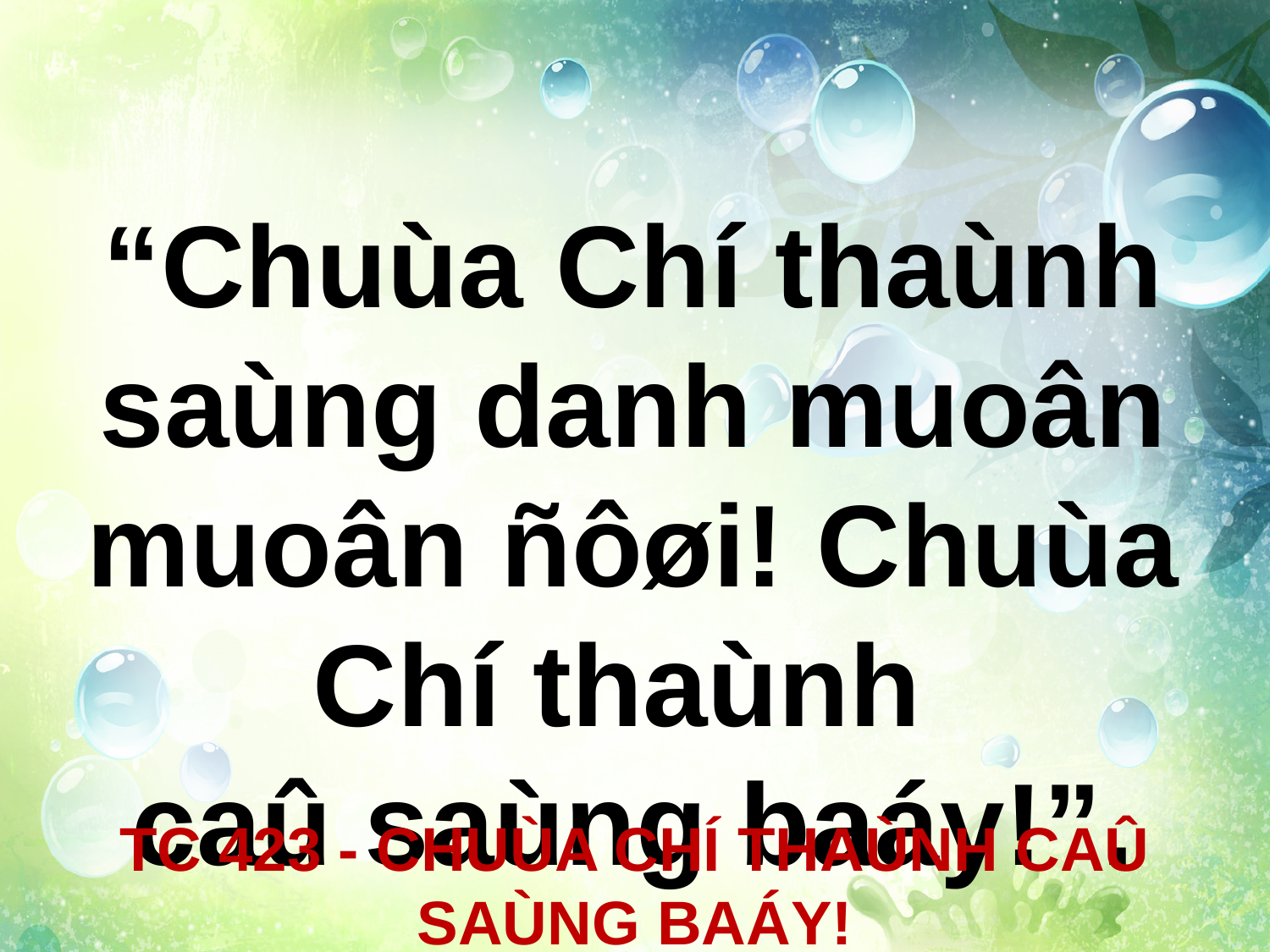

“Chuùa Chí thaùnh saùng danh muoân muoân ñôøi! Chuùa Chí thaùnh
caû saùng baáy!”.
TC 423 - CHUÙA CHÍ THAÙNH CAÛ SAÙNG BAÁY!